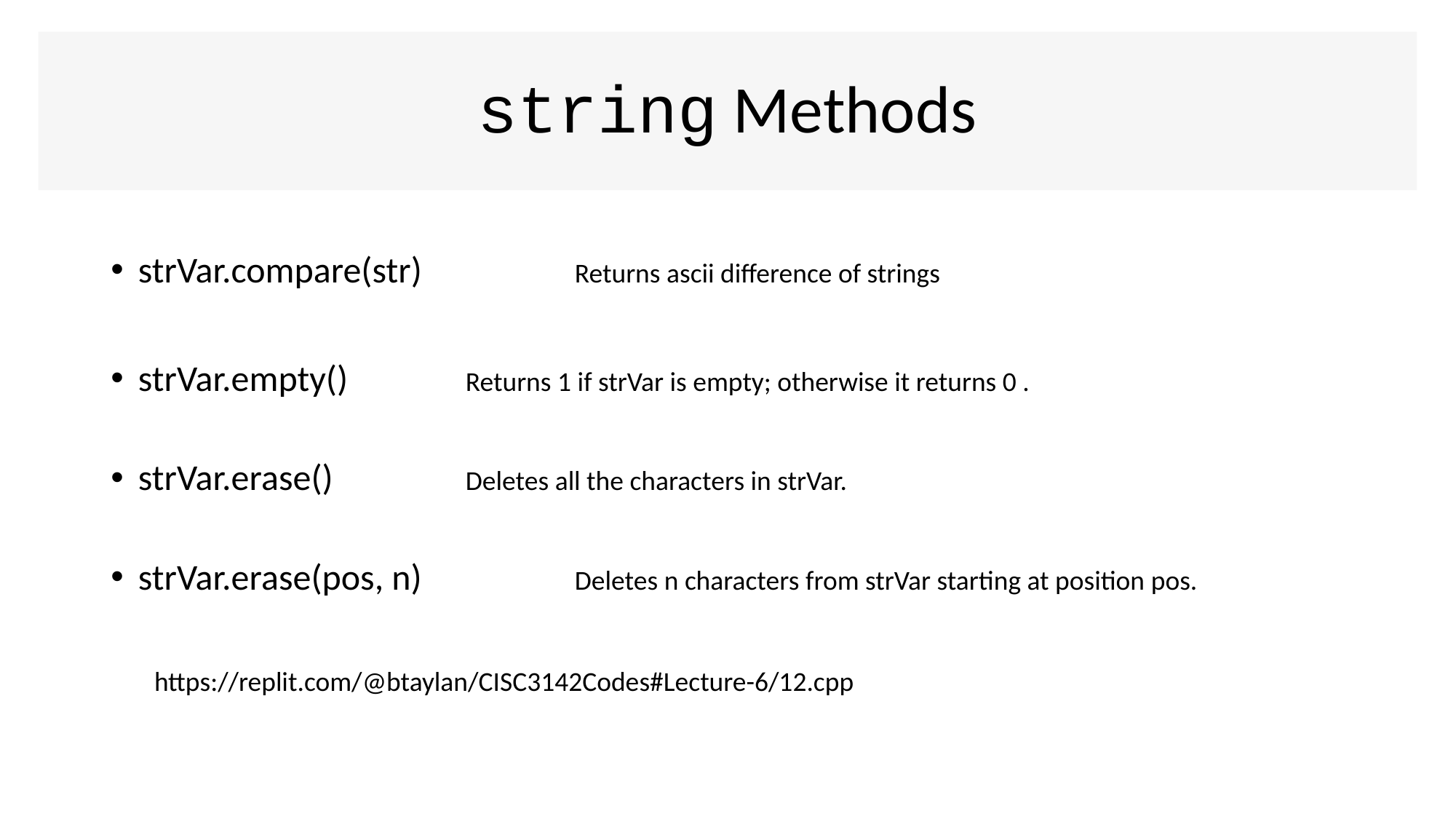

# string Methods
strVar.compare(str)		Returns ascii difference of strings

strVar.empty()		Returns 1 if strVar is empty; otherwise it returns 0 .

strVar.erase()		Deletes all the characters in strVar.

strVar.erase(pos, n)		Deletes n characters from strVar starting at position pos.
https://replit.com/@btaylan/CISC3142Codes#Lecture-6/12.cpp